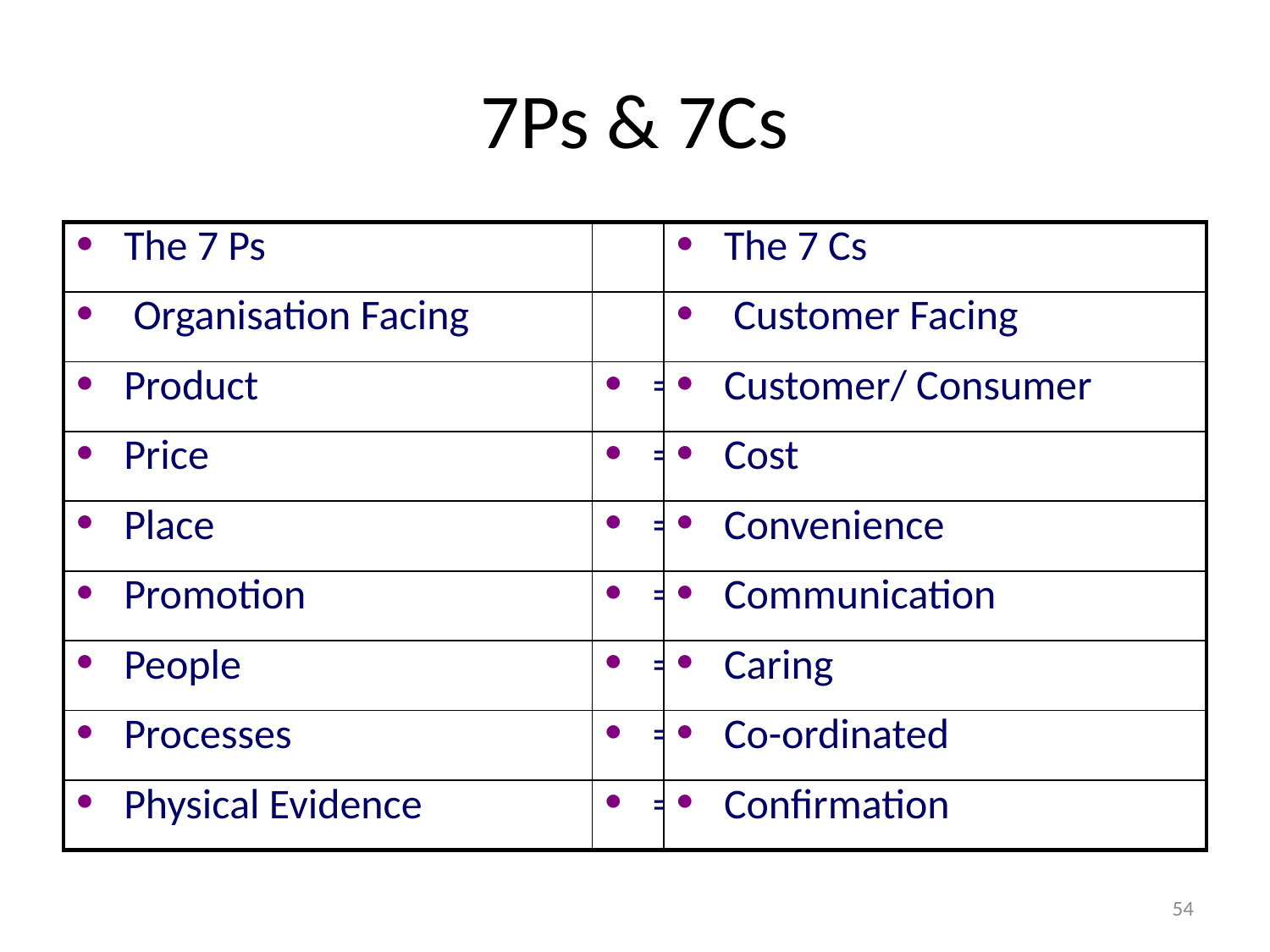

# 7Ps & 7Cs
| The 7 Ps |  | The 7 Cs |
| --- | --- | --- |
| Organisation Facing |  | Customer Facing |
| Product | = | Customer/ Consumer |
| Price | = | Cost |
| Place | = | Convenience |
| Promotion | = | Communication |
| People | = | Caring |
| Processes | = | Co-ordinated |
| Physical Evidence | = | Confirmation |
54